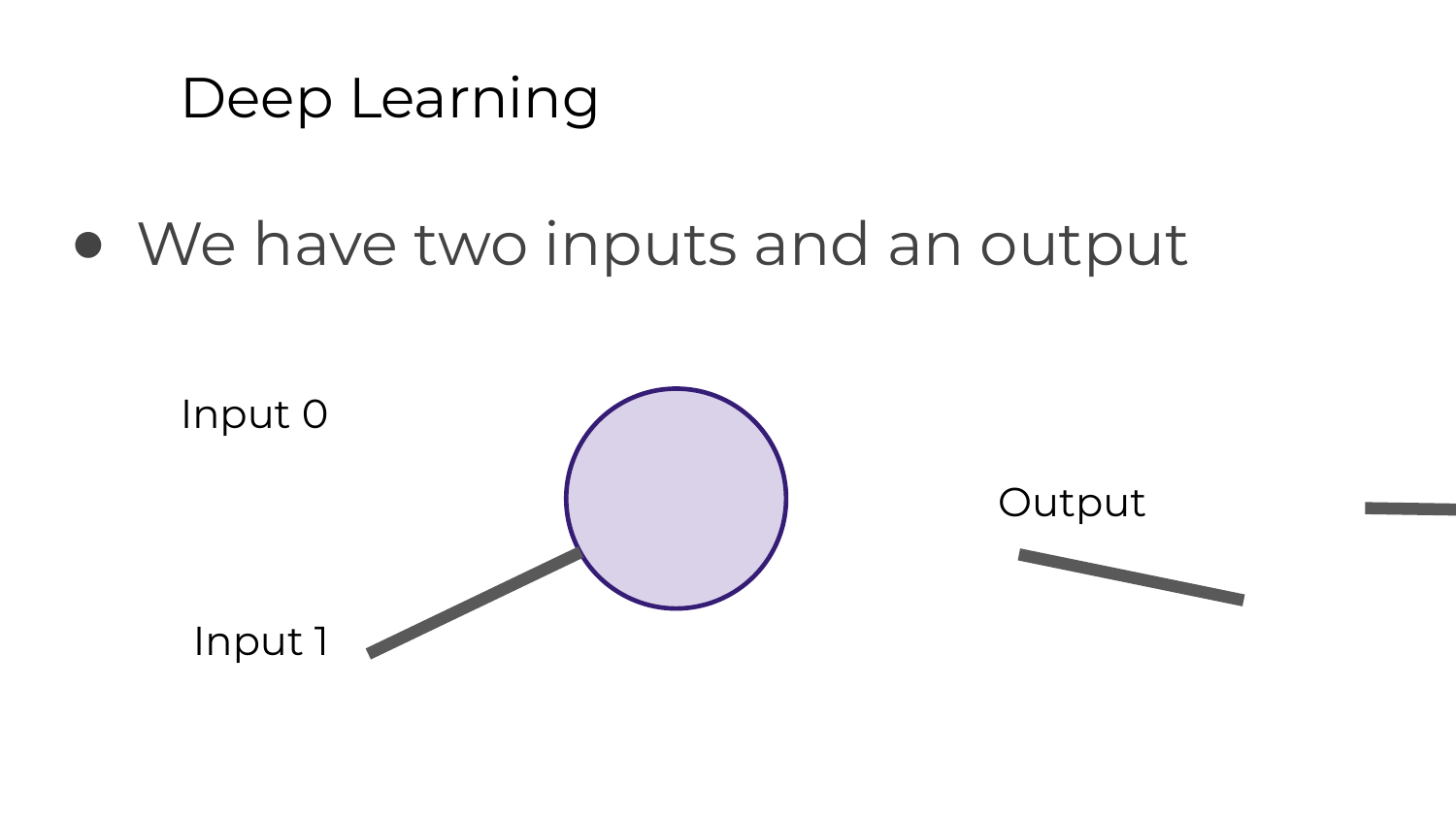

Deep Learning
We have two inputs and an output
Input 0

Output

Input 1